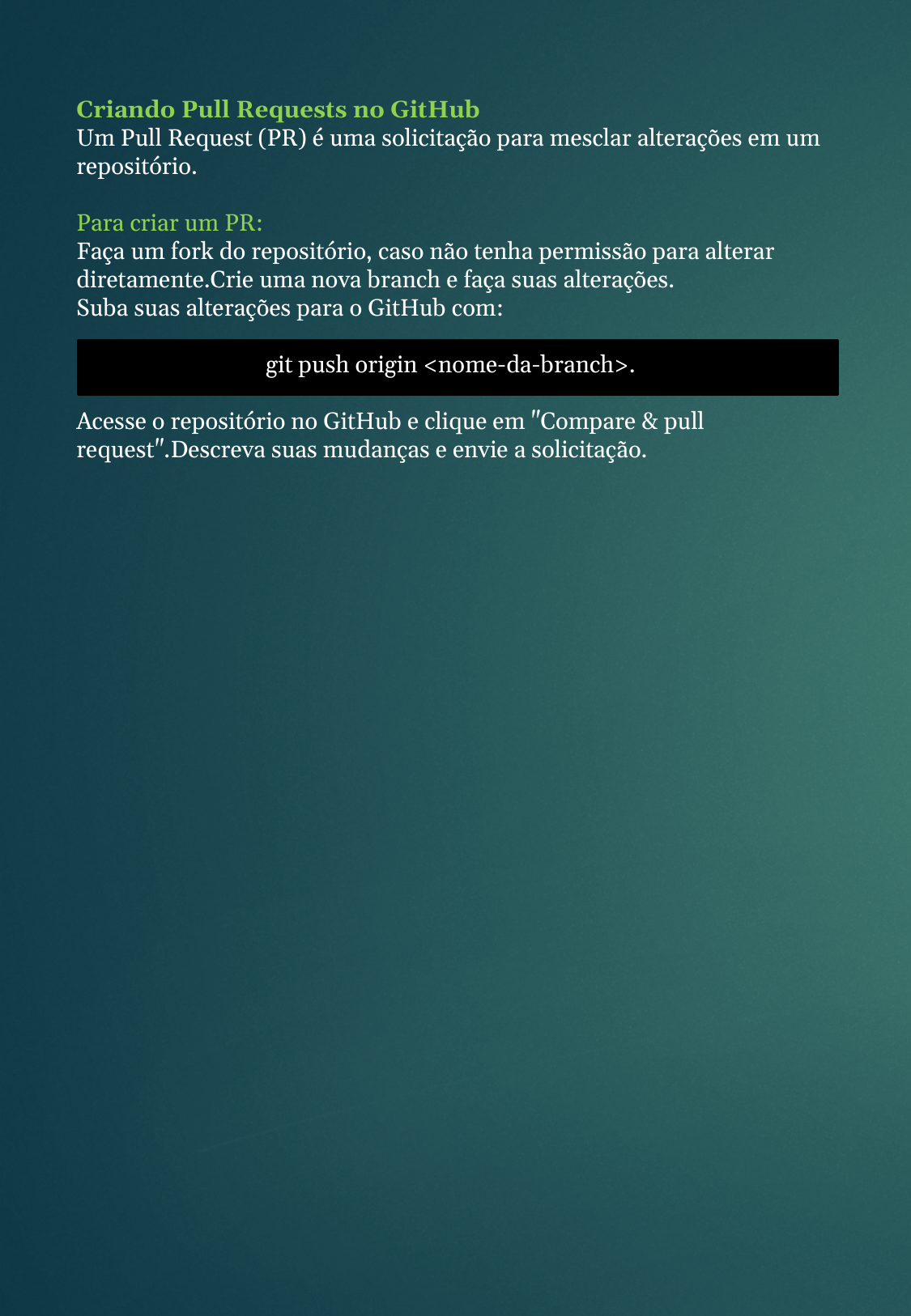

Criando Pull Requests no GitHub
Um Pull Request (PR) é uma solicitação para mesclar alterações em um repositório.

Para criar um PR:
Faça um fork do repositório, caso não tenha permissão para alterar diretamente.Crie uma nova branch e faça suas alterações.
Suba suas alterações para o GitHub com:

git push origin <nome-da-branch>.

Acesse o repositório no GitHub e clique em "Compare & pull request".Descreva suas mudanças e envie a solicitação.